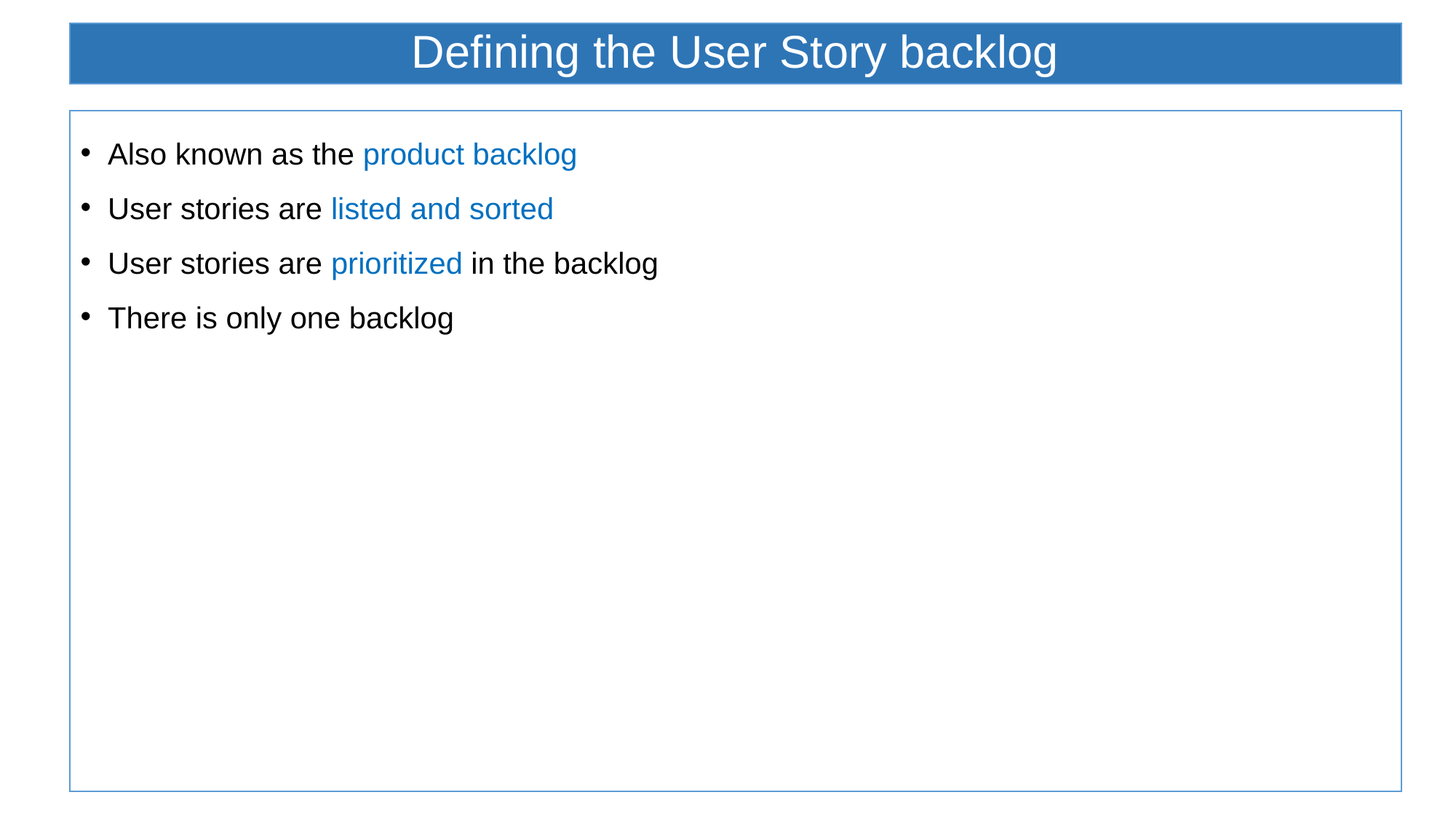

# Defining the User Story backlog
Also known as the product backlog
User stories are listed and sorted
User stories are prioritized in the backlog
There is only one backlog